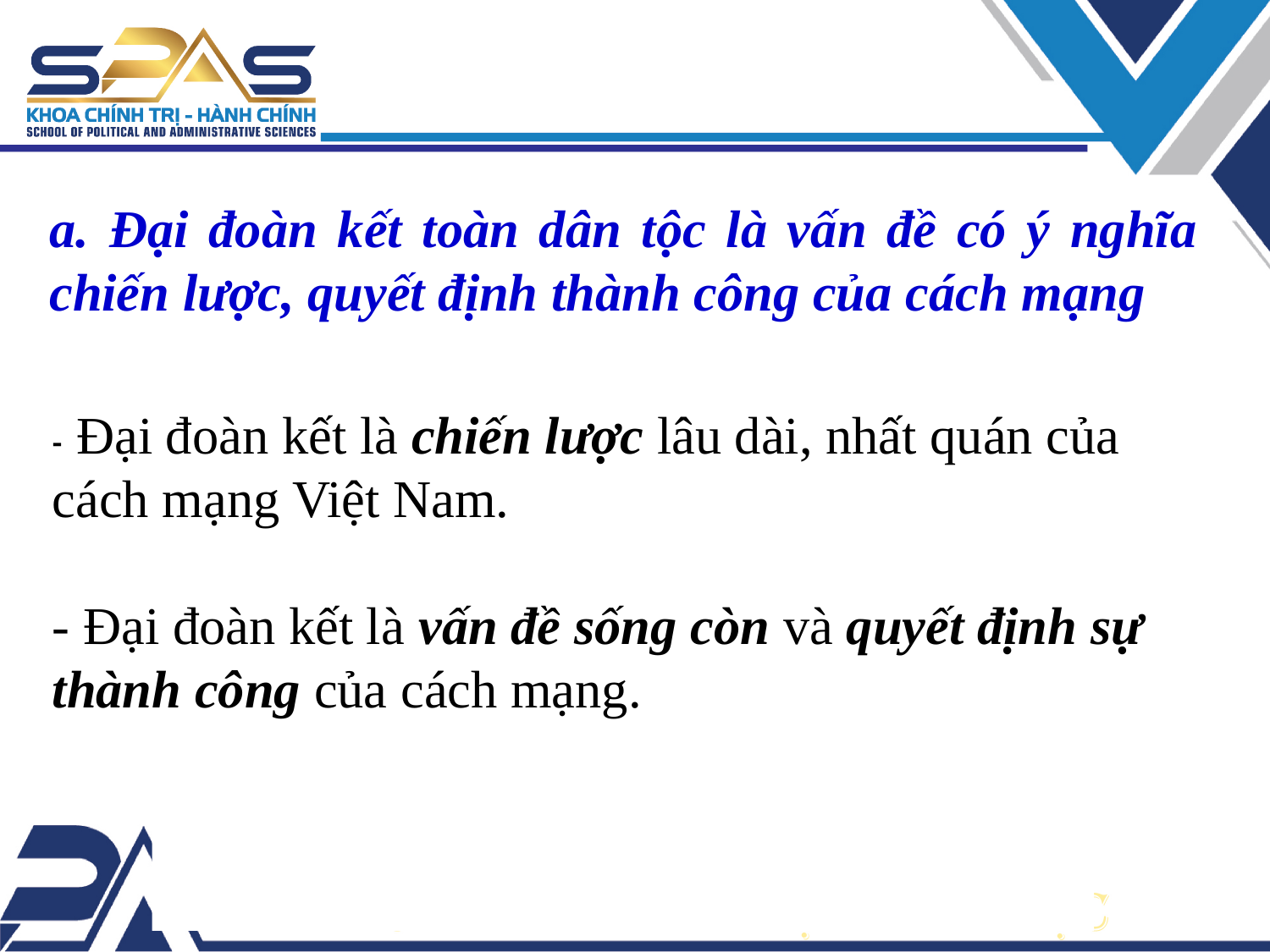

a. Đại đoàn kết toàn dân tộc là vấn đề có ý nghĩa chiến lược, quyết định thành công của cách mạng
-  Đại đoàn kết là chiến lược lâu dài, nhất quán của cách mạng Việt Nam.

- Đại đoàn kết là vấn đề sống còn và quyết định sự thành công của cách mạng.